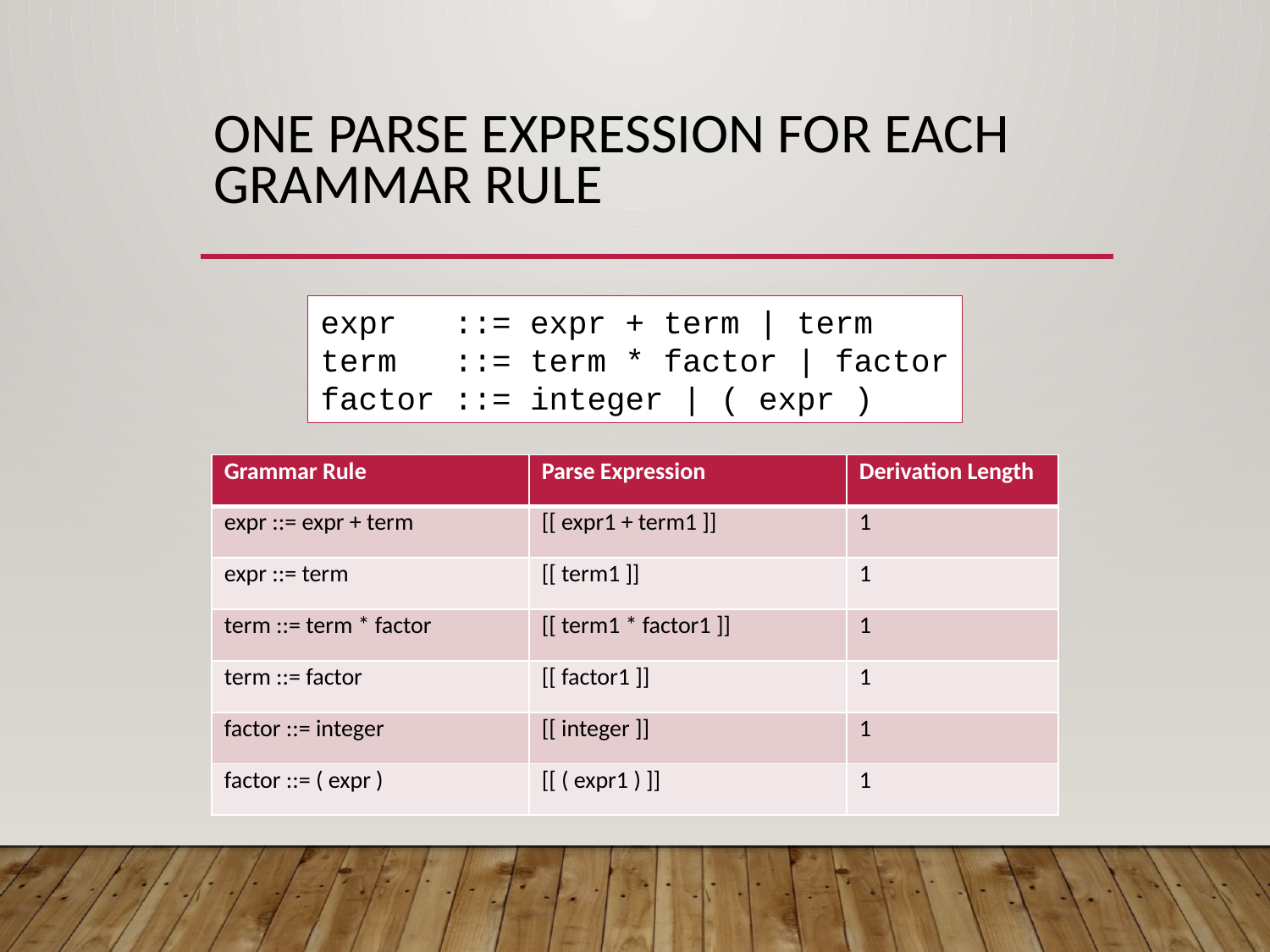

# One parse expression for each grammar rule
expr   ::= expr + term | term
term   ::= term * factor | factor
factor ::= integer | ( expr )
| Grammar Rule | Parse Expression | Derivation Length |
| --- | --- | --- |
| expr ::= expr + term | [[ expr1 + term1 ]] | 1 |
| expr ::= term | [[ term1 ]] | 1 |
| term ::= term \* factor | [[ term1 \* factor1 ]] | 1 |
| term ::= factor | [[ factor1 ]] | 1 |
| factor ::= integer | [[ integer ]] | 1 |
| factor ::= ( expr ) | [[ ( expr1 ) ]] | 1 |